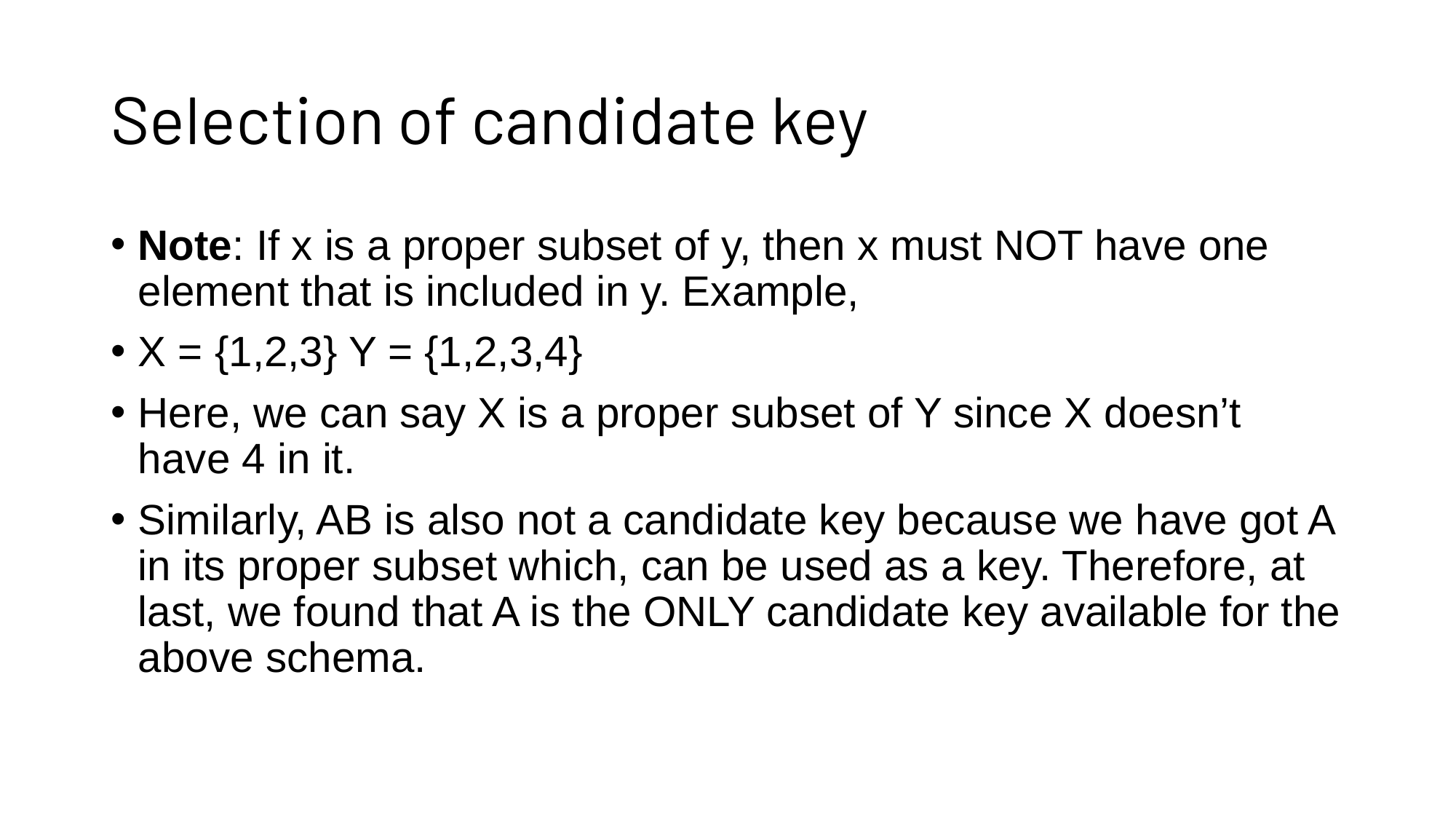

# Selection of candidate key
Note: If x is a proper subset of y, then x must NOT have one element that is included in y. Example,
X = {1,2,3} Y = {1,2,3,4}
Here, we can say X is a proper subset of Y since X doesn’t have 4 in it.
Similarly, AB is also not a candidate key because we have got A in its proper subset which, can be used as a key. Therefore, at last, we found that A is the ONLY candidate key available for the above schema.